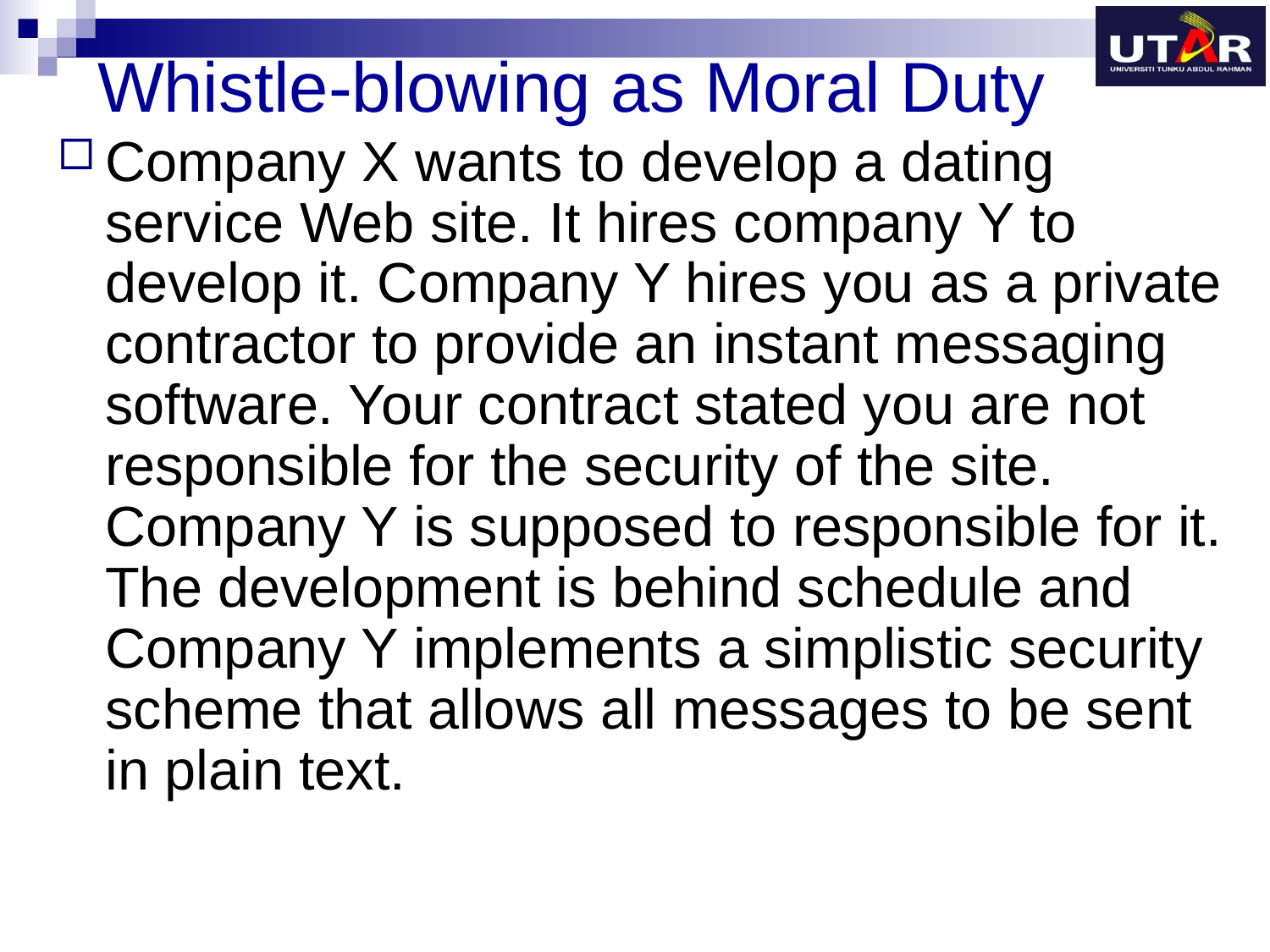

# Whistle-blowing as Moral Duty
Company X wants to develop a dating service Web site. It hires company Y to develop it. Company Y hires you as a private contractor to provide an instant messaging software. Your contract stated you are not responsible for the security of the site. Company Y is supposed to responsible for it. The development is behind schedule and Company Y implements a simplistic security scheme that allows all messages to be sent in plain text.